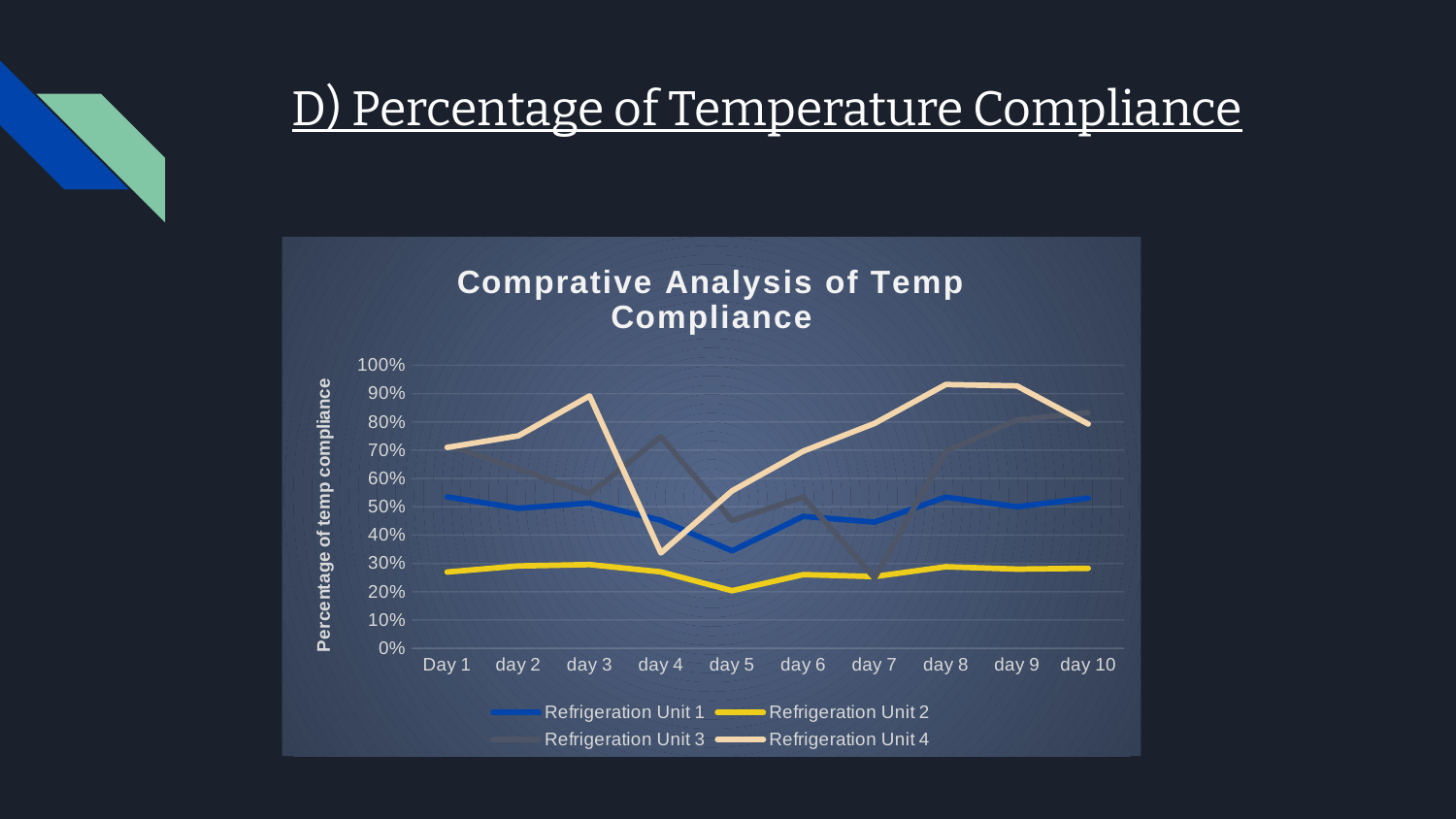

# D) Percentage of Temperature Compliance

### Chart: Comprative Analysis of Temp Compliance

| Category |  |  |  |  |
|---|---|---|---|---|
| Day 1 | 0.5347222222222222 | 0.26944444444444443 | 0.7194444444444444 | 0.7097222222222223 |
| day 2 | 0.49444444444444446 | 0.29097222222222224 | 0.6333333333333333 | 0.7506944444444444 |
| day 3 | 0.5131944444444444 | 0.29583333333333334 | 0.5458333333333333 | 0.8916666666666667 |
| day 4 | 0.45208333333333334 | 0.2701388888888889 | 0.7479166666666667 | 0.3368055555555556 |
| day 5 | 0.34444444444444444 | 0.20347222222222222 | 0.4513888888888889 | 0.55625 |
| day 6 | 0.46597222222222223 | 0.2604166666666667 | 0.5347222222222222 | 0.6965277777777777 |
| day 7 | 0.44583333333333336 | 0.2534722222222222 | 0.24861111111111112 | 0.7944444444444444 |
| day 8 | 0.5340277777777778 | 0.2881944444444444 | 0.6958333333333333 | 0.9319444444444445 |
| day 9 | 0.5 | 0.2798611111111111 | 0.8069444444444445 | 0.9270833333333334 |
| day 10 | 0.5305555555555556 | 0.2826388888888889 | 0.8326388888888889 | 0.7923611111111111 |